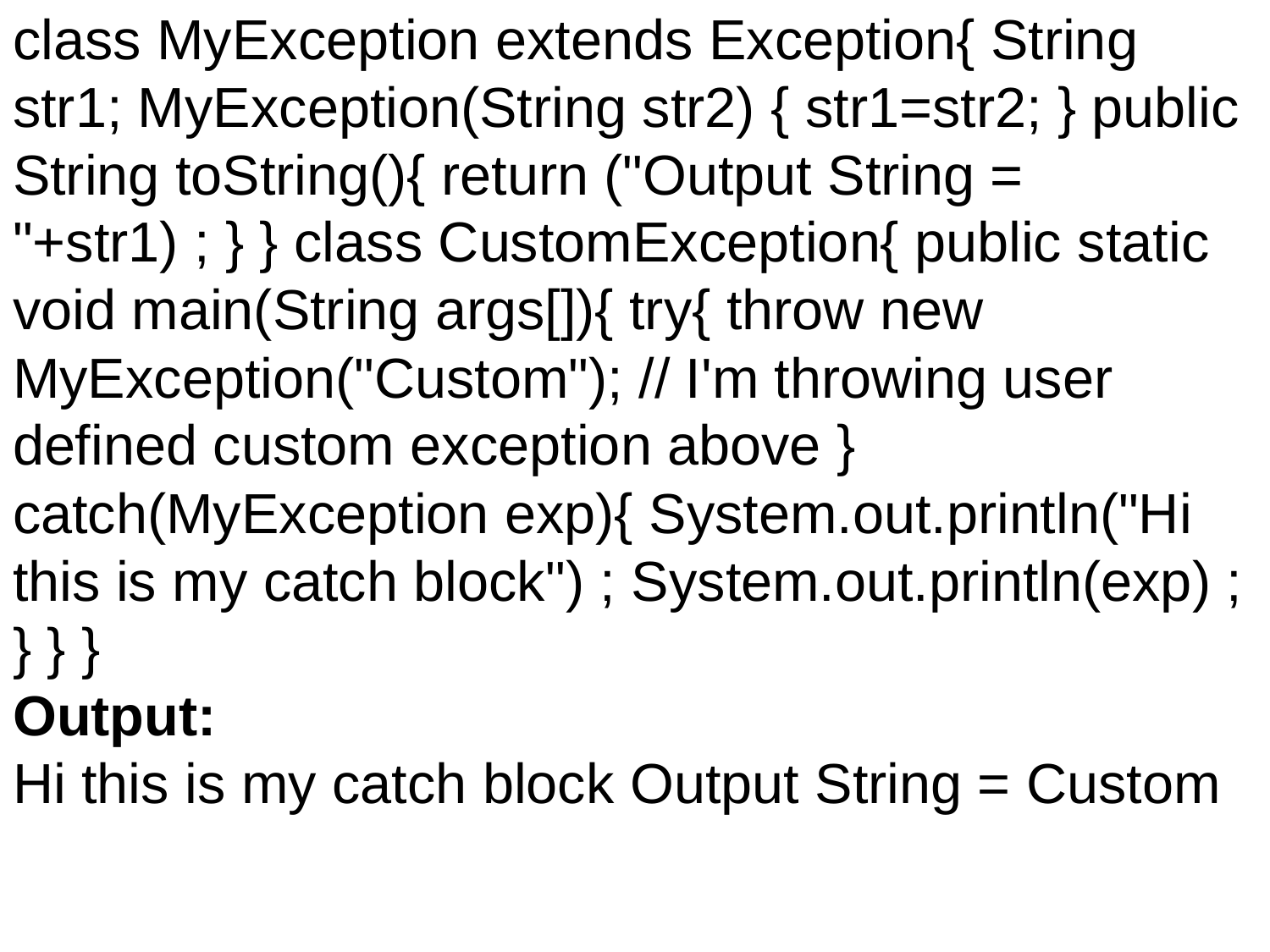

class MyException extends Exception{ String str1; MyException(String str2) { str1=str2; } public String toString(){ return ("Output String = "+str1) ; } } class CustomException{ public static void main(String args[]){ try{ throw new MyException("Custom"); // I'm throwing user defined custom exception above } catch(MyException exp){ System.out.println("Hi this is my catch block") ; System.out.println(exp) ; } } }
Output:
Hi this is my catch block Output String = Custom